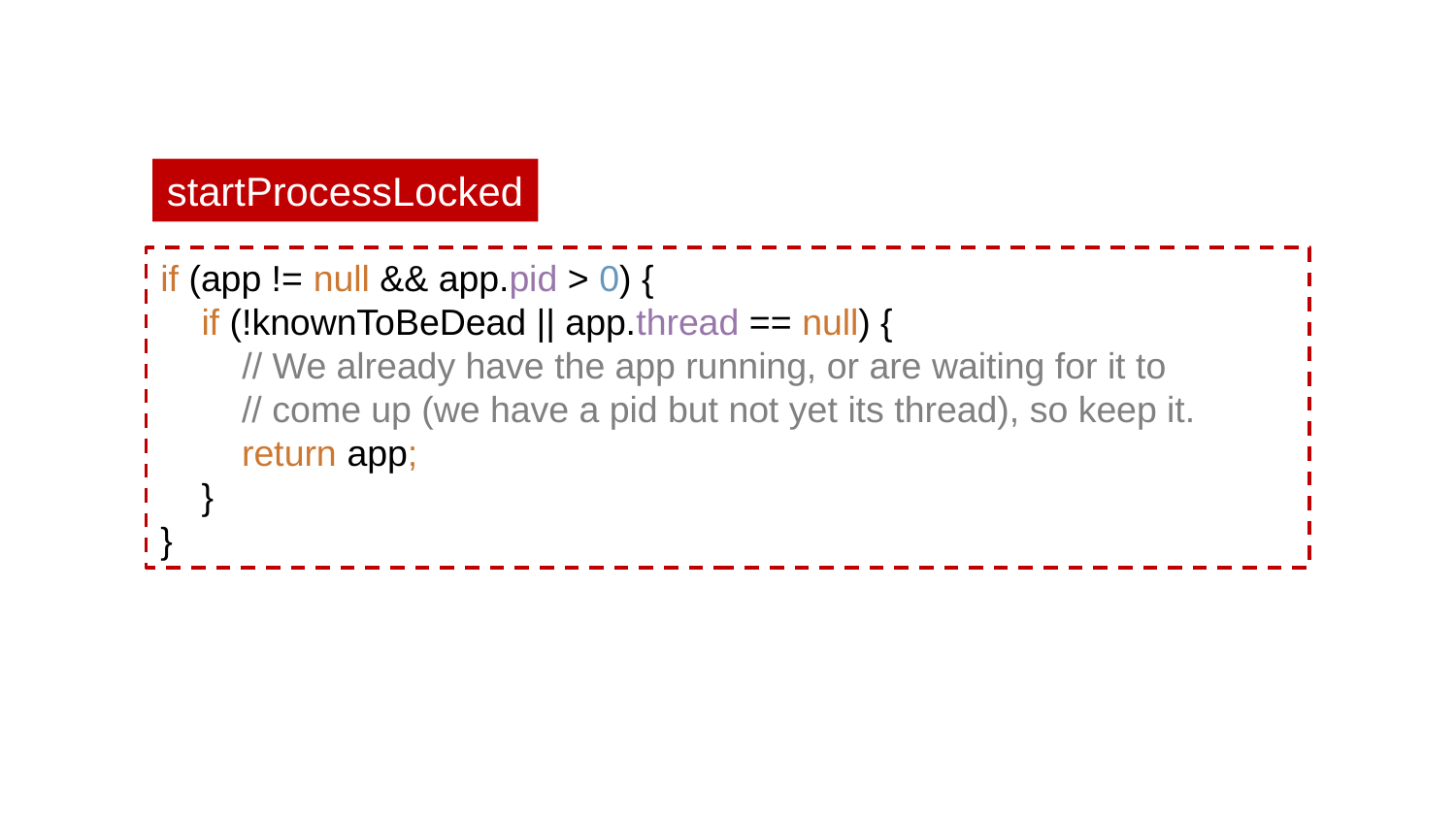

startProcessLocked
if (app != null && app.pid > 0) {
    if (!knownToBeDead || app.thread == null) {
        // We already have the app running, or are waiting for it to
        // come up (we have a pid but not yet its thread), so keep it.
        return app;
    }
}